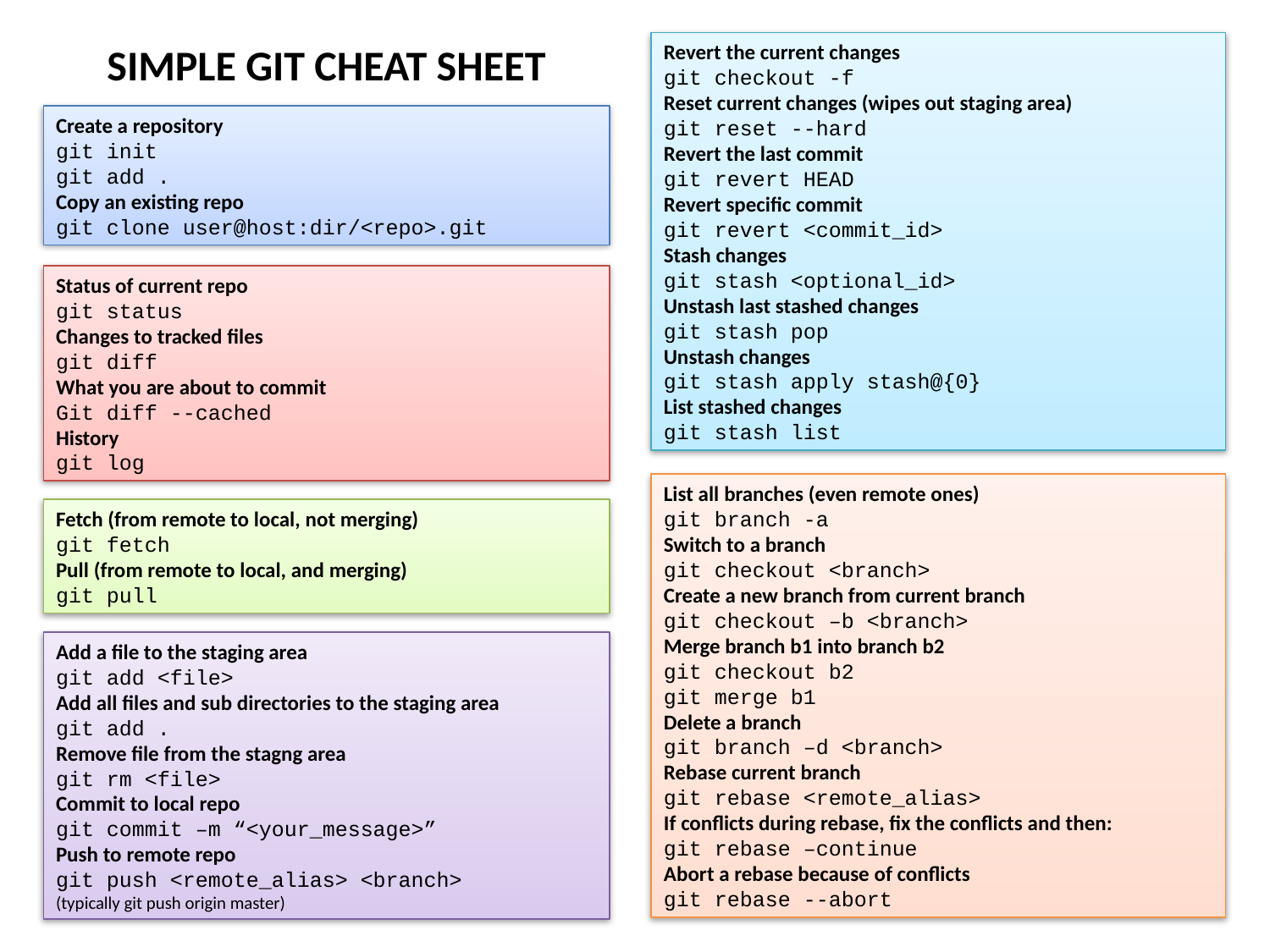

SIMPLE GIT CHEAT SHEET
Revert the current changes
git checkout -f
Reset current changes (wipes out staging area)
git reset --hard
Revert the last commit
git revert HEAD
Revert specific commit
git revert <commit_id>
Stash changes
git stash <optional_id>
Unstash last stashed changes
git stash pop
Unstash changes
git stash apply stash@{0}
List stashed changes
git stash list
Create a repository
git init
git add .
Copy an existing repo
git clone user@host:dir/<repo>.git
Status of current repo
git status
Changes to tracked files
git diff
What you are about to commit
Git diff --cached
History
git log
List all branches (even remote ones)
git branch -a
Switch to a branch
git checkout <branch>
Create a new branch from current branch
git checkout –b <branch>
Merge branch b1 into branch b2
git checkout b2
git merge b1
Delete a branch
git branch –d <branch>
Rebase current branch
git rebase <remote_alias>
If conflicts during rebase, fix the conflicts and then:
git rebase –continue
Abort a rebase because of conflicts
git rebase --abort
Fetch (from remote to local, not merging)
git fetch
Pull (from remote to local, and merging)
git pull
Add a file to the staging area
git add <file>
Add all files and sub directories to the staging area
git add .
Remove file from the stagng area
git rm <file>
Commit to local repo
git commit –m “<your_message>”
Push to remote repo
git push <remote_alias> <branch>
(typically git push origin master)